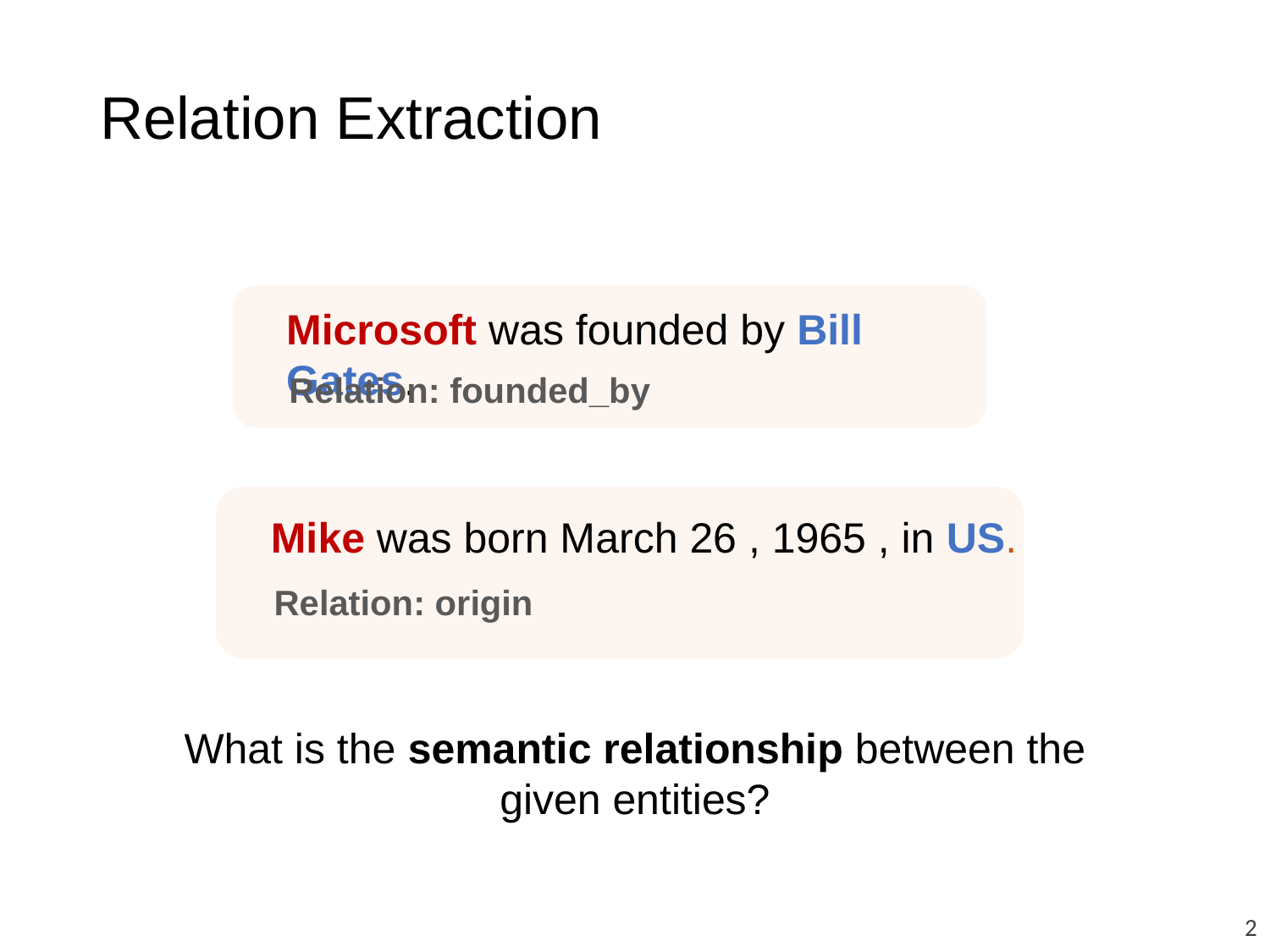

# Relation Extraction

Microsoft was founded by Bill Gates.
Relation: founded_by

Mike was born March 26 , 1965 , in US.
Relation: origin
What is the semantic relationship between the given entities?
2